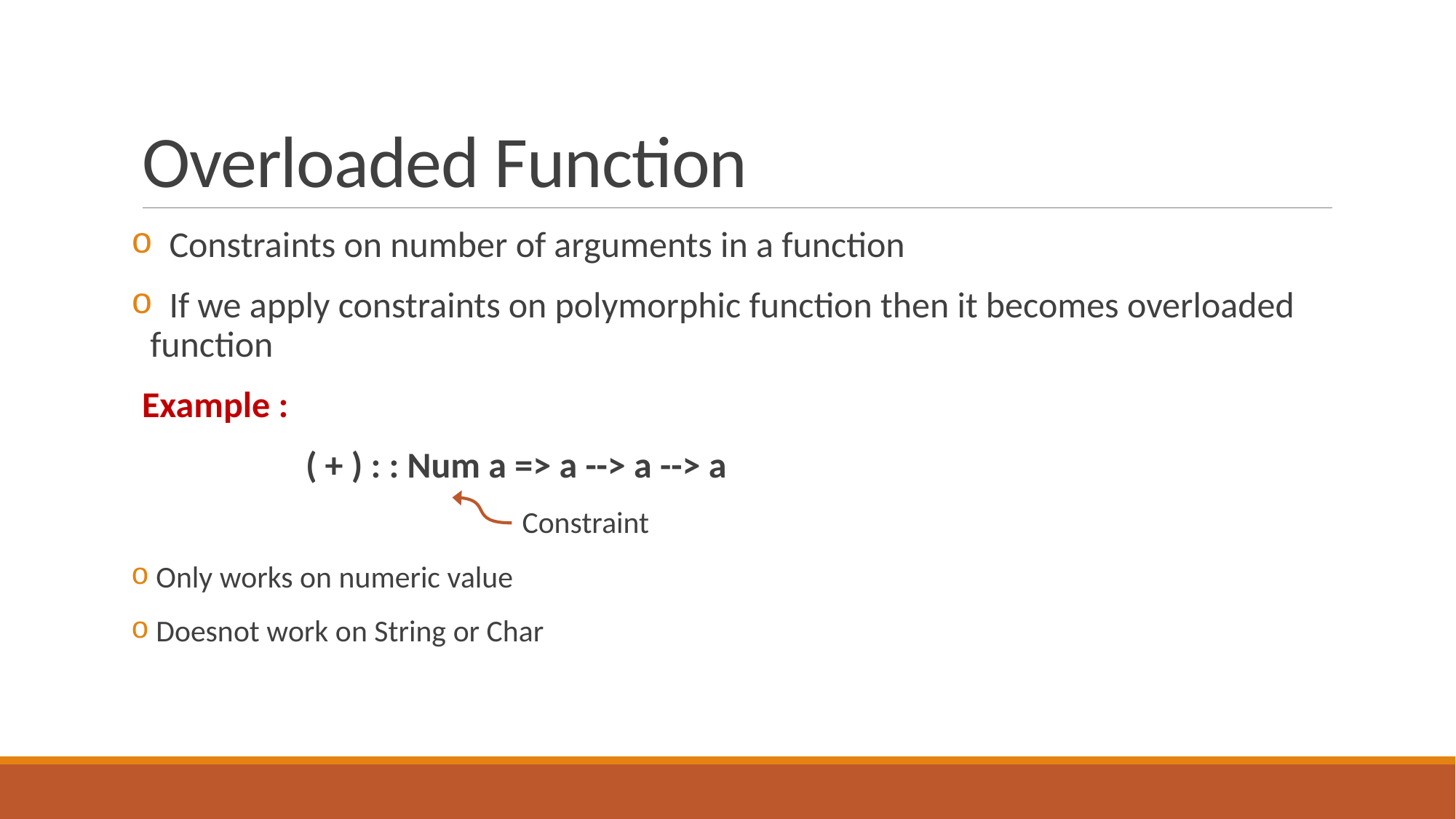

# Overloaded Function
  Constraints on number of arguments in a function
  If we apply constraints on polymorphic function then it becomes overloaded      function
Example :
                    ( + ) : : Num a => a --> a --> a
                                                       Constraint
 Only works on numeric value
 Doesnot work on String or Char